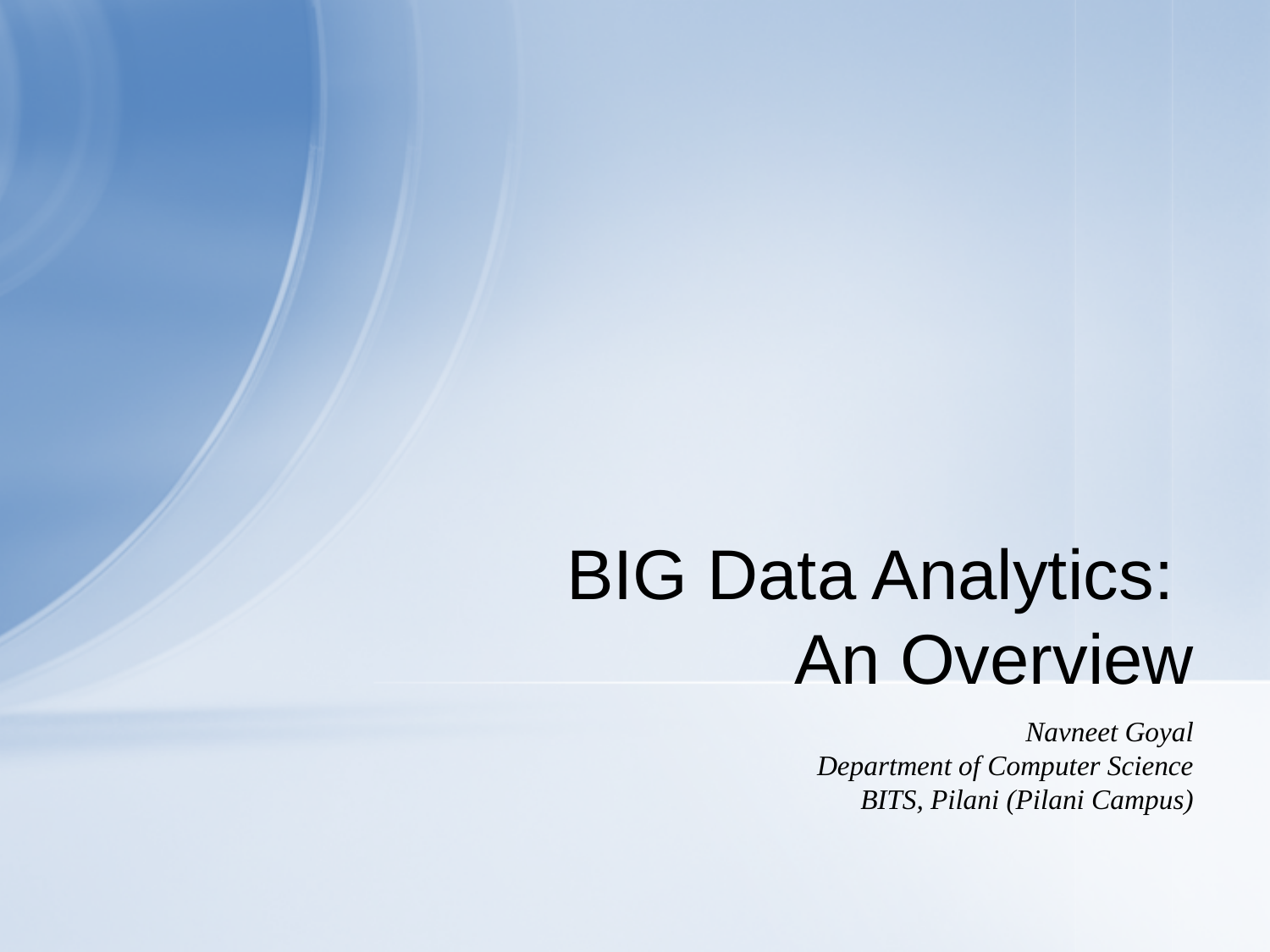

# BIG Data Analytics: An Overview
Navneet Goyal
Department of Computer Science
BITS, Pilani (Pilani Campus)